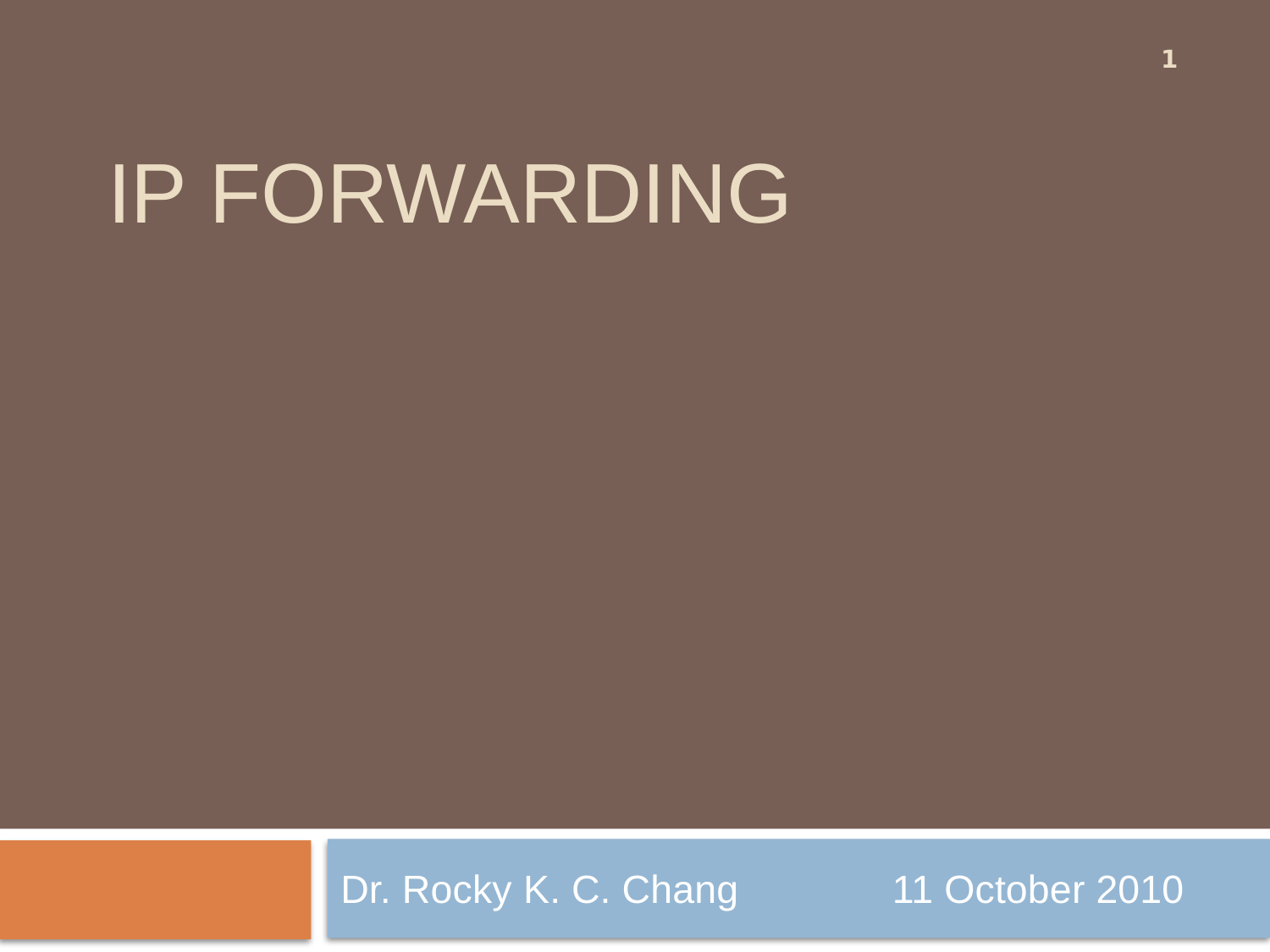

1
# IP Forwarding
Dr. Rocky K. C. Chang              11 October 2010